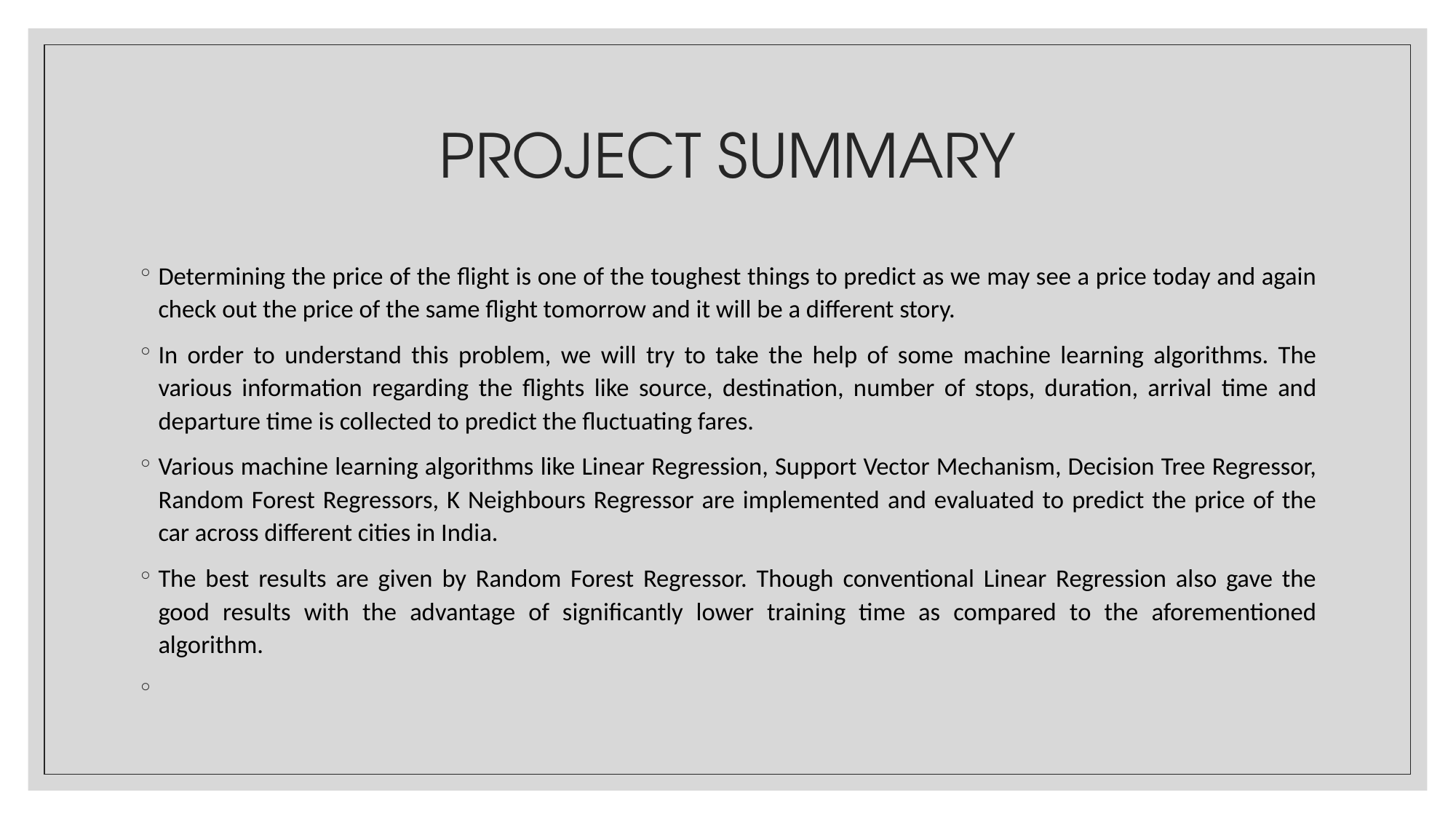

# PROJECT SUMMARY
Determining the price of the flight is one of the toughest things to predict as we may see a price today and again check out the price of the same flight tomorrow and it will be a different story.
In order to understand this problem, we will try to take the help of some machine learning algorithms. The various information regarding the flights like source, destination, number of stops, duration, arrival time and departure time is collected to predict the fluctuating fares.
Various machine learning algorithms like Linear Regression, Support Vector Mechanism, Decision Tree Regressor, Random Forest Regressors, K Neighbours Regressor are implemented and evaluated to predict the price of the car across different cities in India.
The best results are given by Random Forest Regressor. Though conventional Linear Regression also gave the good results with the advantage of significantly lower training time as compared to the aforementioned algorithm.